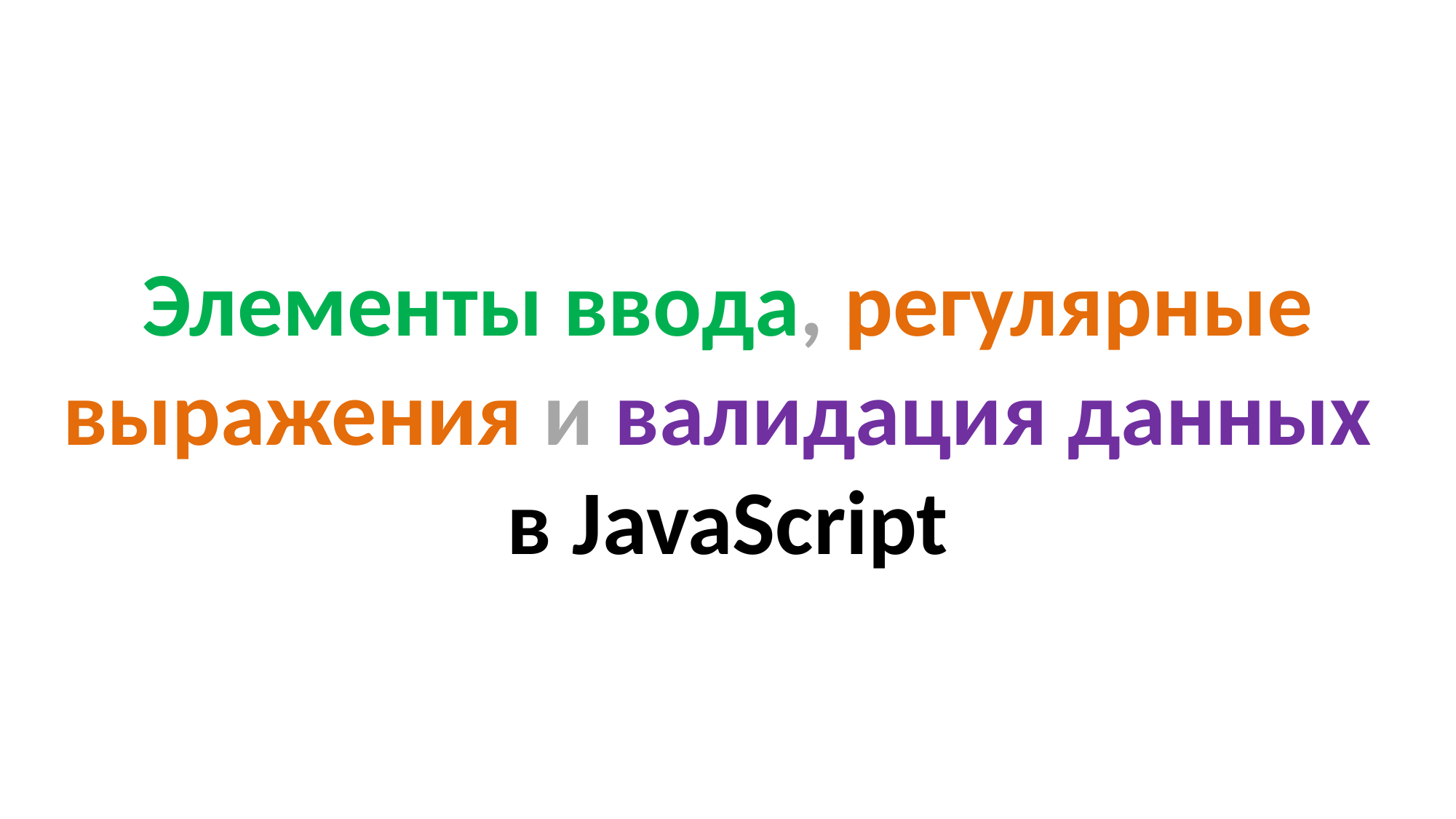

Элементы ввода, регулярные выражения и валидация данных
в JavaScript